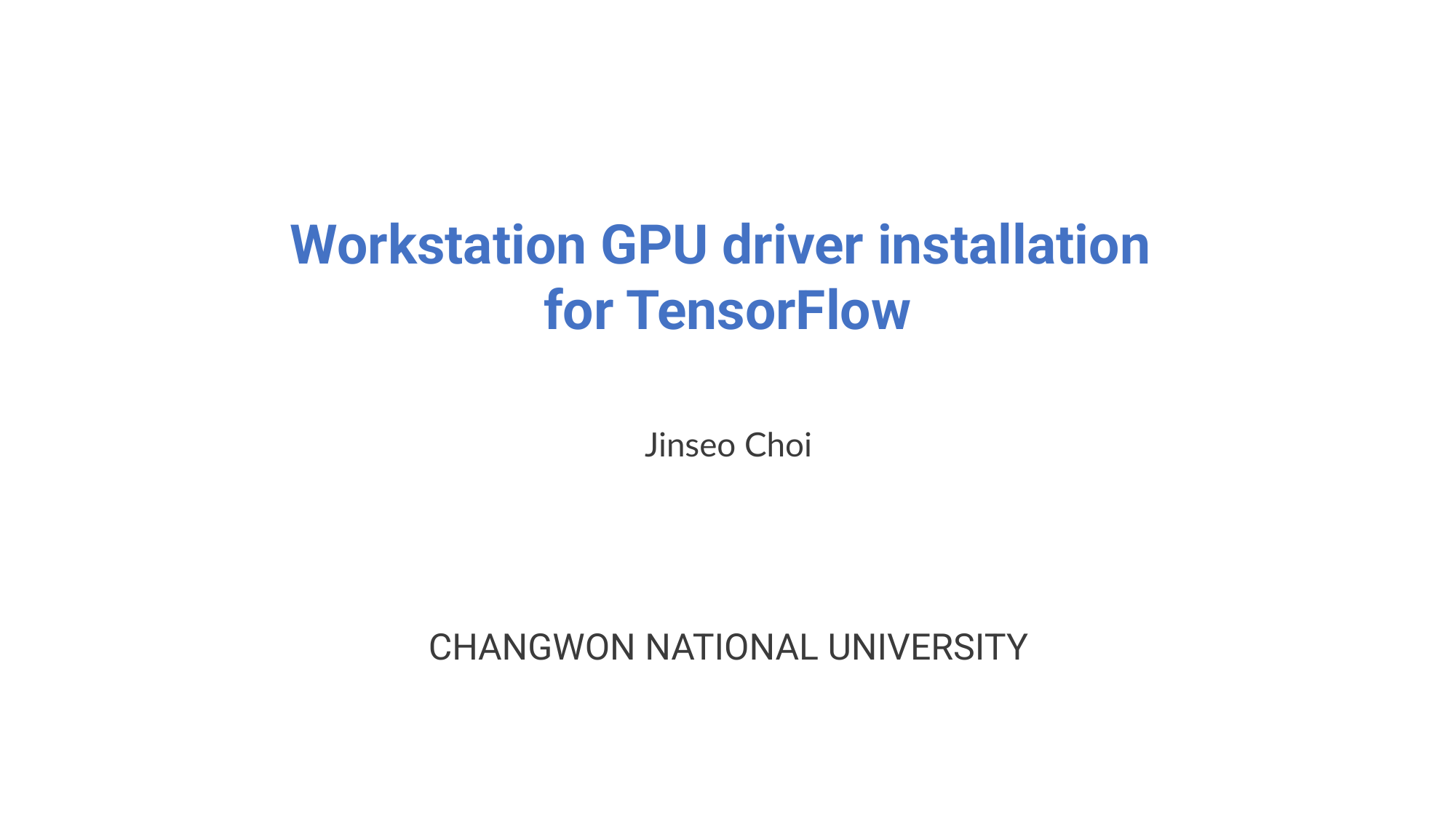

Workstation GPU driver installation
for TensorFlow
Jinseo Choi
CHANGWON NATIONAL UNIVERSITY